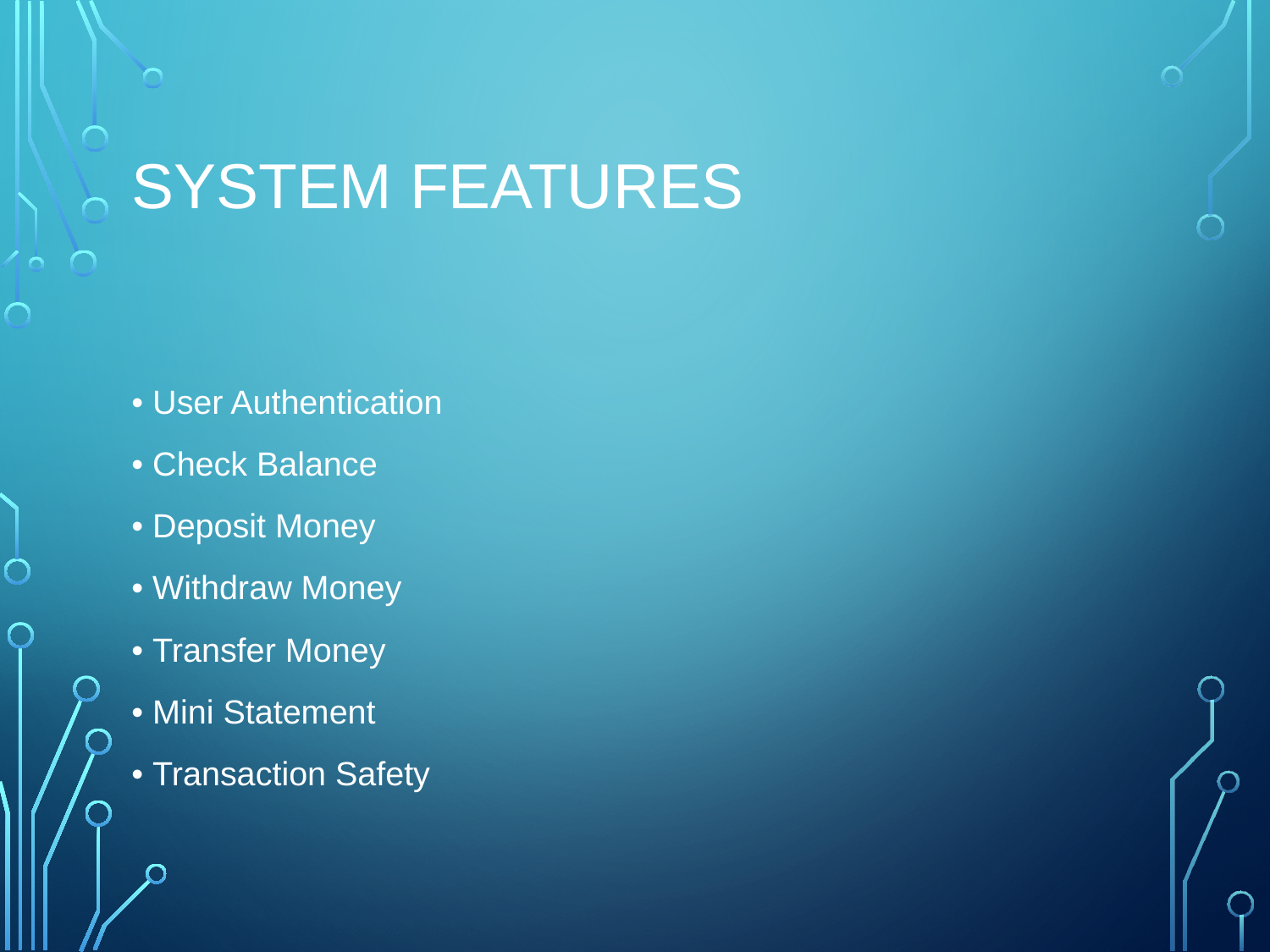

# System Features

• User Authentication
• Check Balance
• Deposit Money
• Withdraw Money
• Transfer Money
• Mini Statement
• Transaction Safety